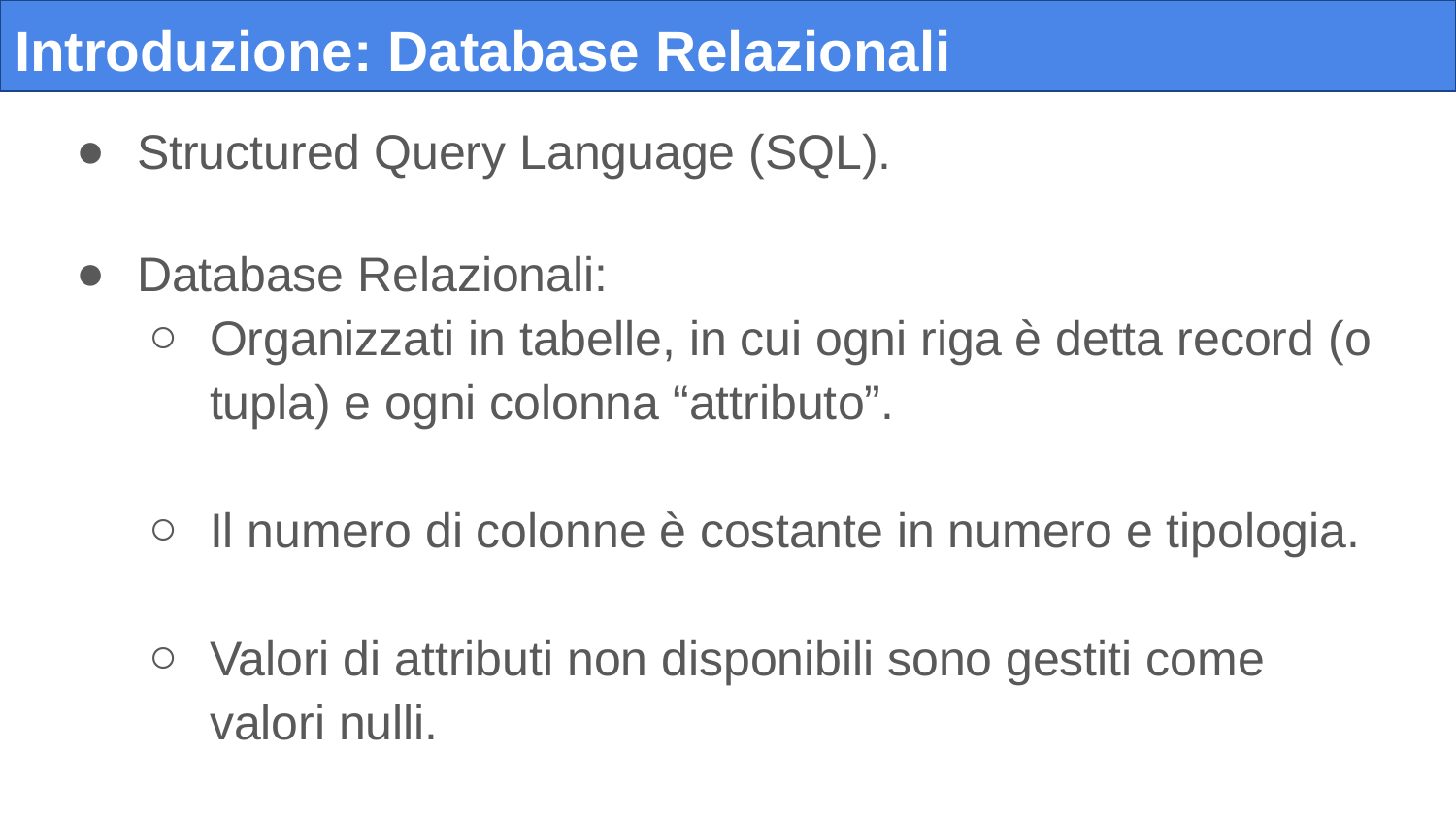

# Introduzione: Database Relazionali
Structured Query Language (SQL).
Database Relazionali:
Organizzati in tabelle, in cui ogni riga è detta record (o tupla) e ogni colonna “attributo”.
Il numero di colonne è costante in numero e tipologia.
Valori di attributi non disponibili sono gestiti come valori nulli.
Database Non (solo) Relazionali (noSQL):
Organizzati in documenti, grafi, coppie chiave/valore, non sono escluse le tabelle.